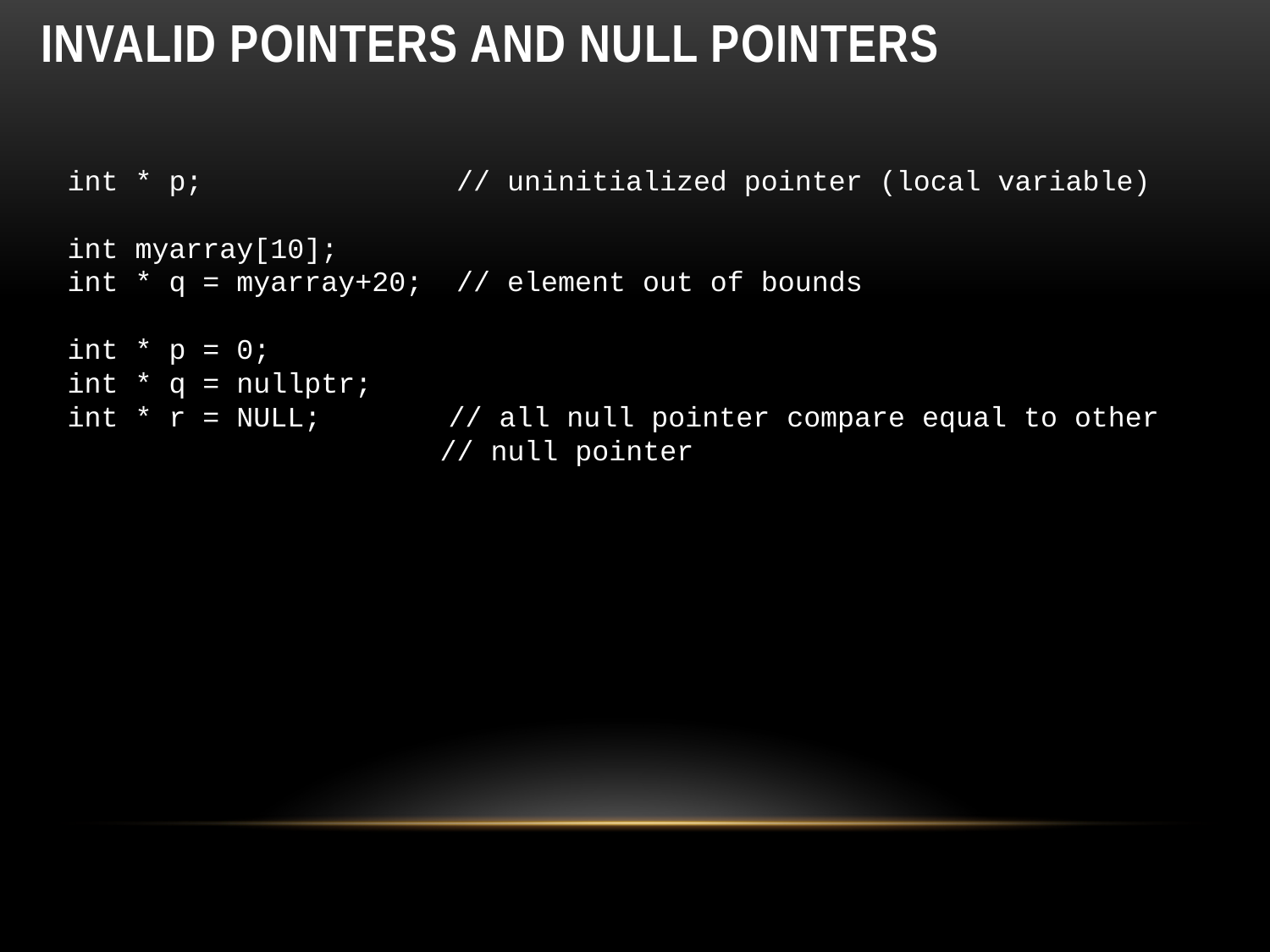

# Invalid pointers and null pointers
int * p;               // uninitialized pointer (local variable)

int myarray[10];
int * q = myarray+20;  // element out of bounds

int * p = 0;
int * q = nullptr;
int * r = NULL;	// all null pointer compare equal to other
                      // null pointer